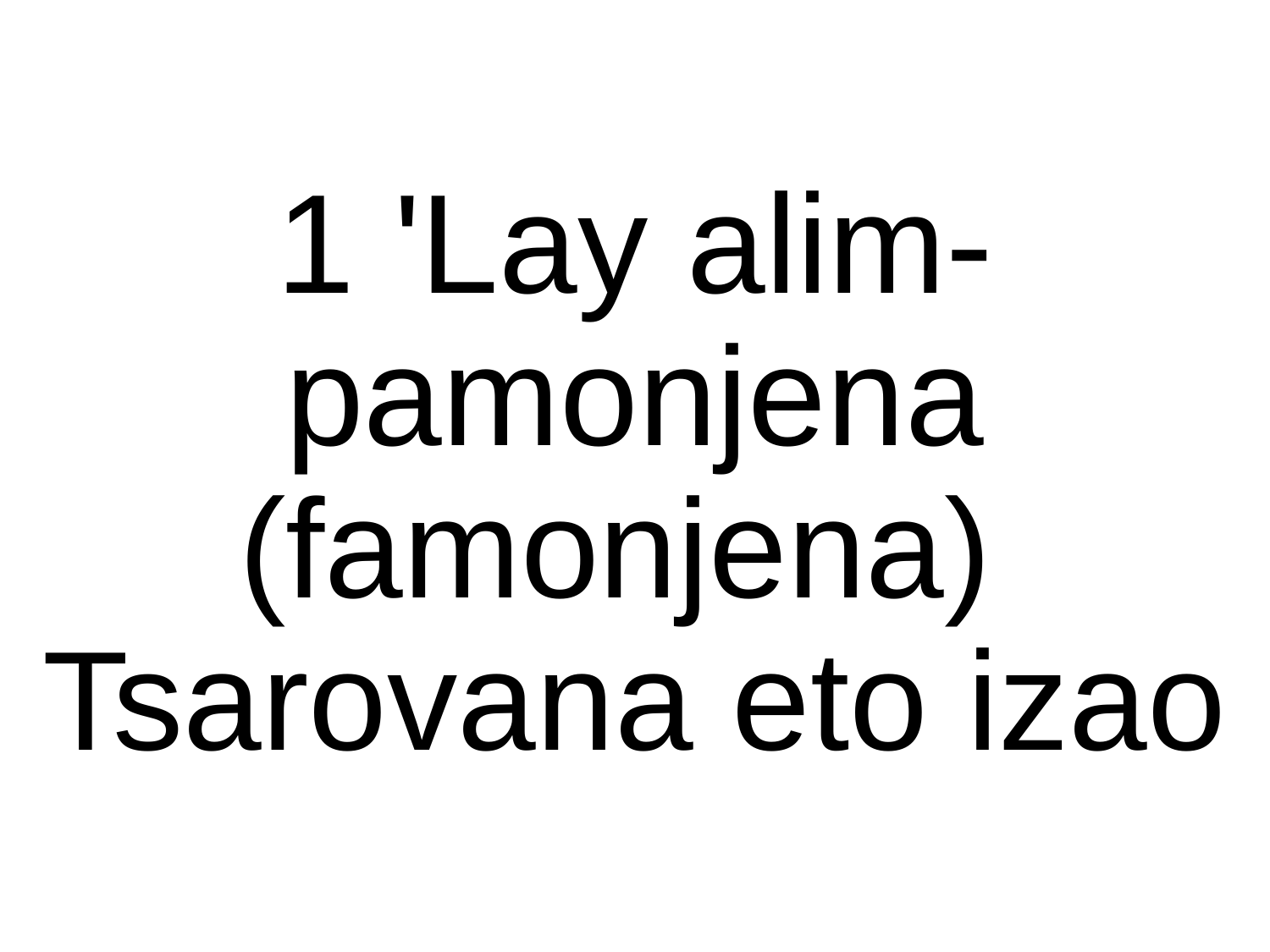

1 'Lay alim-pamonjena (famonjena)
Tsarovana eto izao